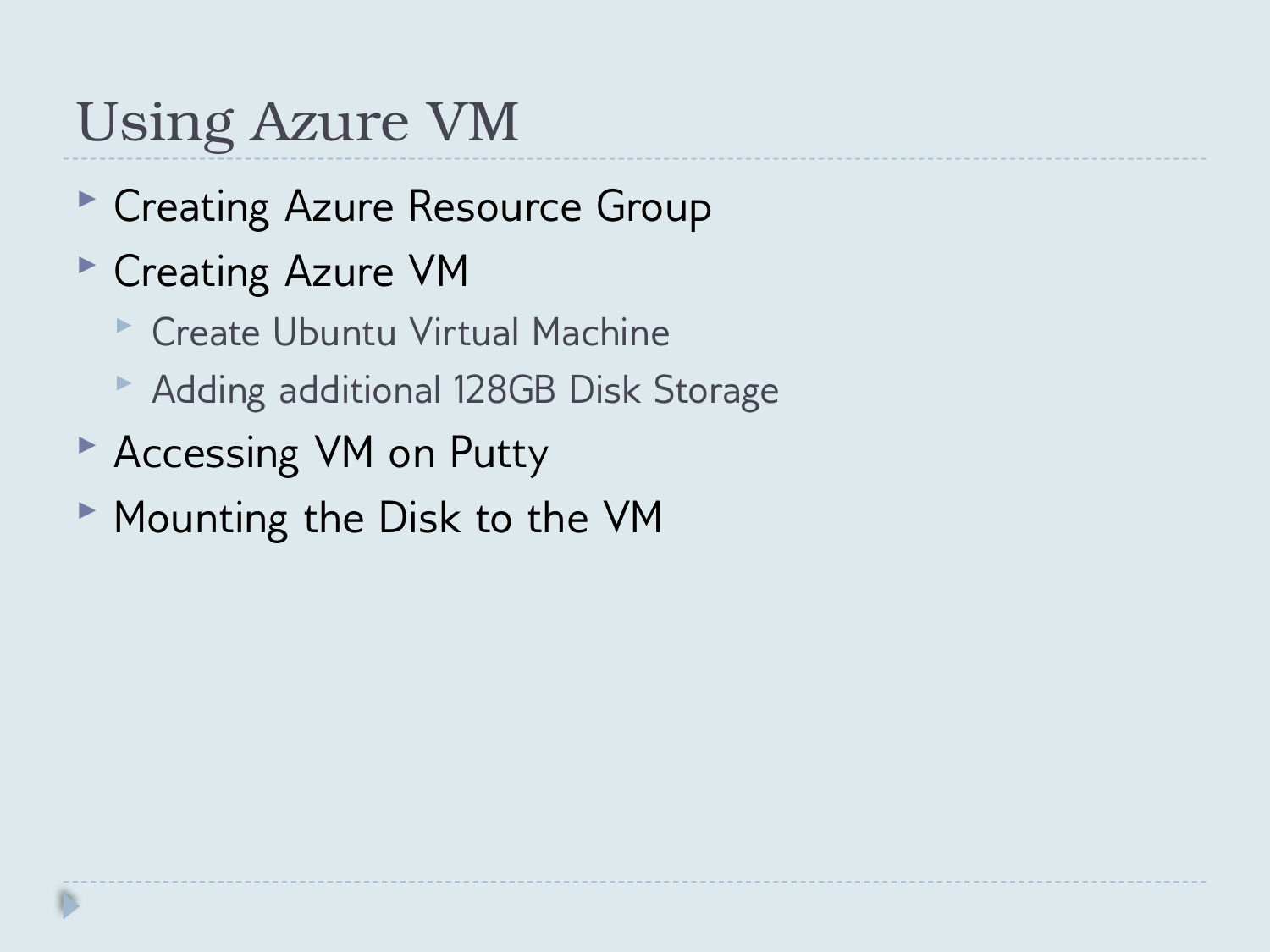

# Using Azure VM
Creating Azure Resource Group
Creating Azure VM
Create Ubuntu Virtual Machine
Adding additional 128GB Disk Storage
Accessing VM on Putty
Mounting the Disk to the VM